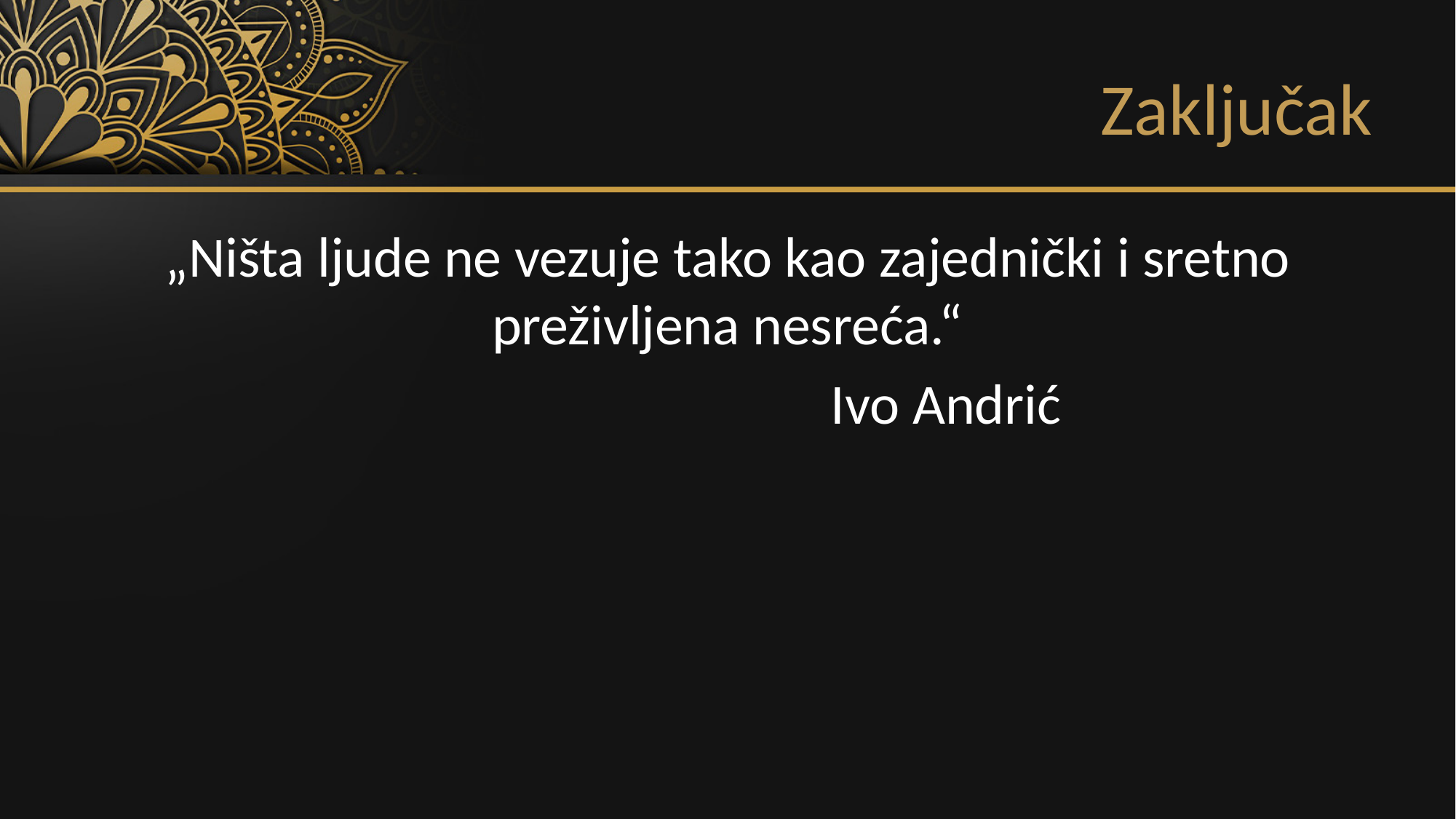

# Zaključak
„Ništa ljude ne vezuje tako kao zajednički i sretno preživljena nesreća.“
				Ivo Andrić